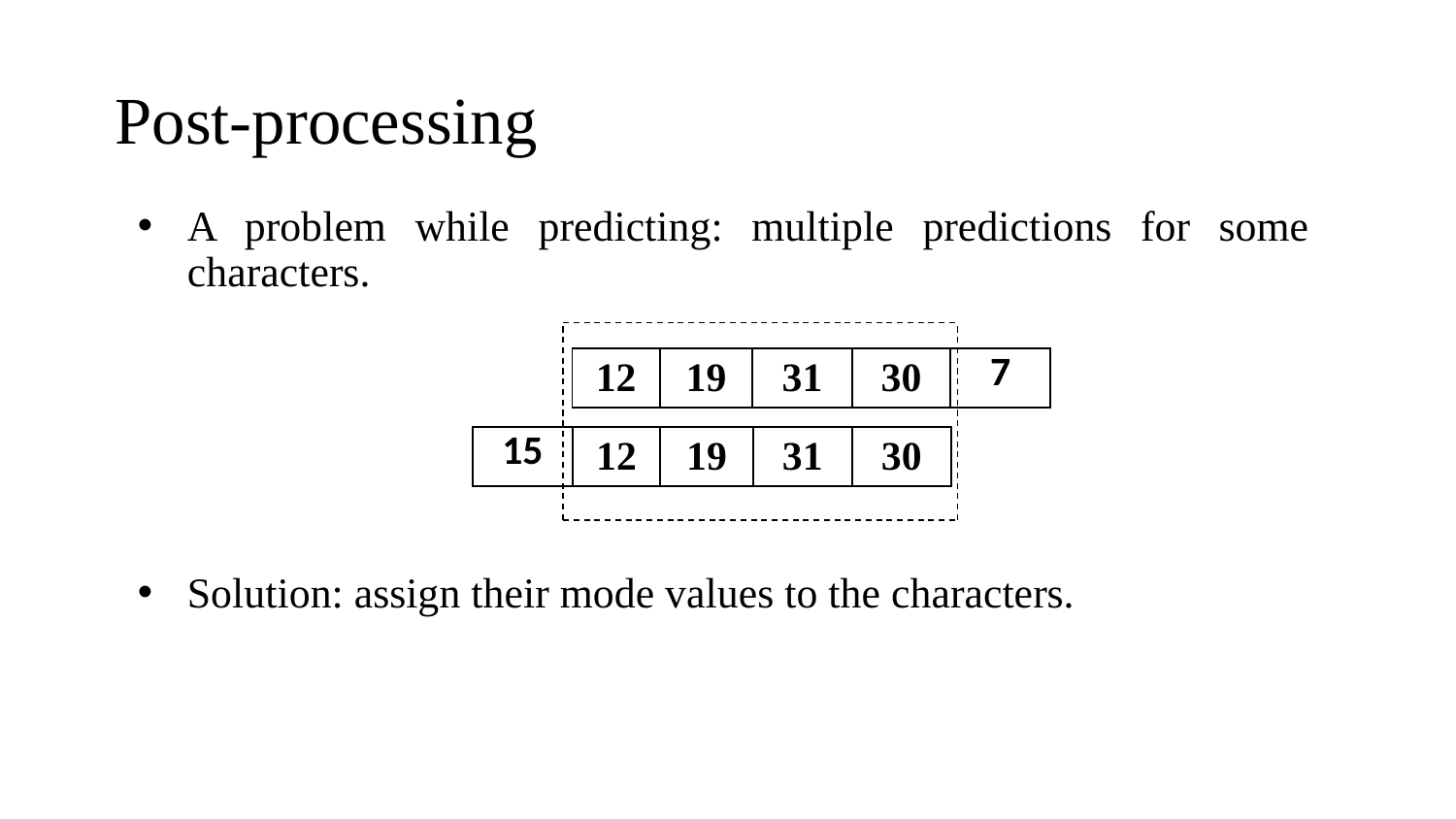

Post-processing
A problem while predicting: multiple predictions for some characters.

Solution: assign their mode values to the characters.

| 12 | 19 | 31 | 30 | 7 |
| --- | --- | --- | --- | --- |
| 15 | 12 | 19 | 31 | 30 |
| --- | --- | --- | --- | --- |